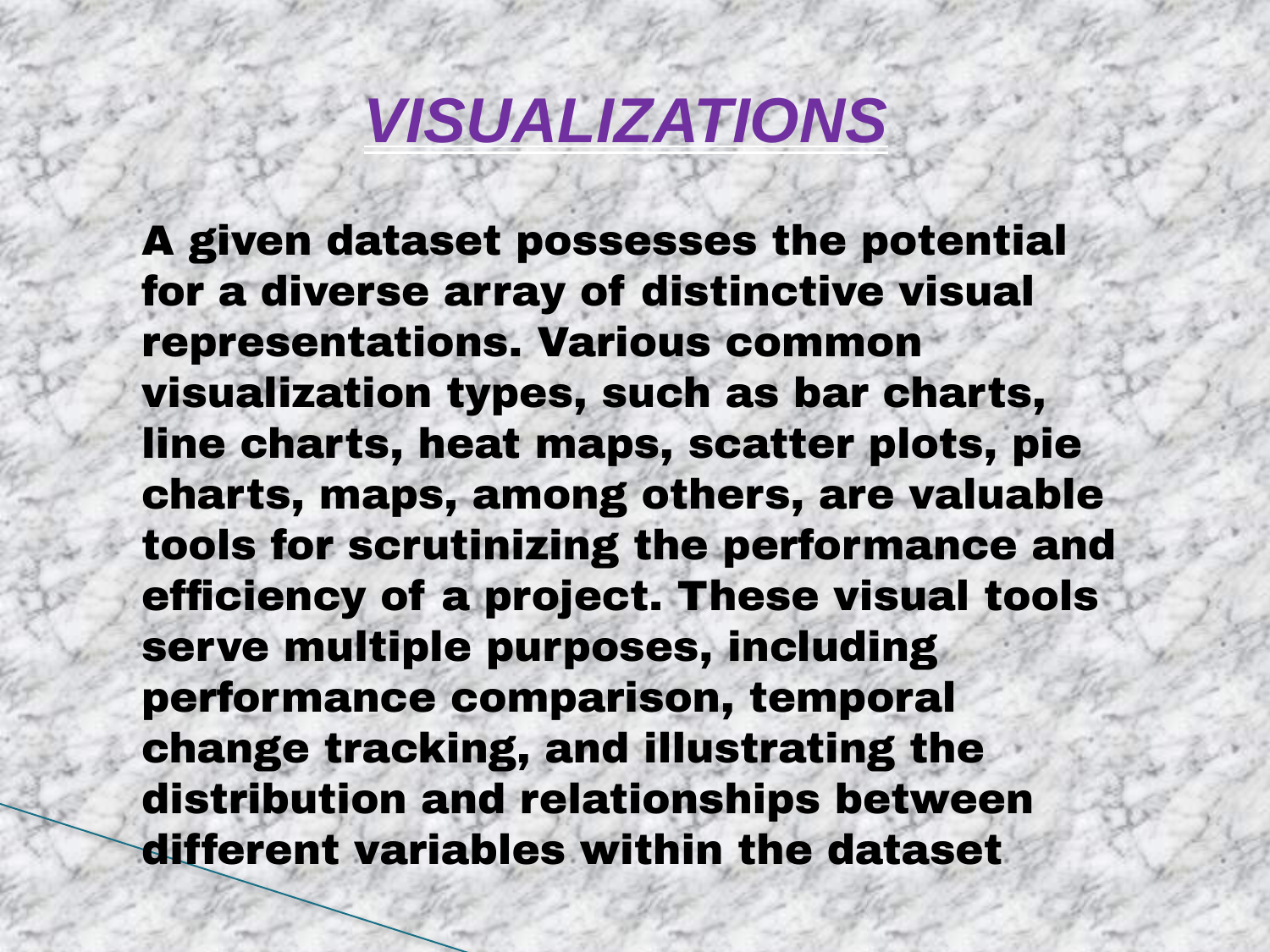

VISUALIZATIONS
A given dataset possesses the potential for a diverse array of distinctive visual representations. Various common visualization types, such as bar charts, line charts, heat maps, scatter plots, pie charts, maps, among others, are valuable tools for scrutinizing the performance and efficiency of a project. These visual tools serve multiple purposes, including performance comparison, temporal change tracking, and illustrating the distribution and relationships between different variables within the dataset